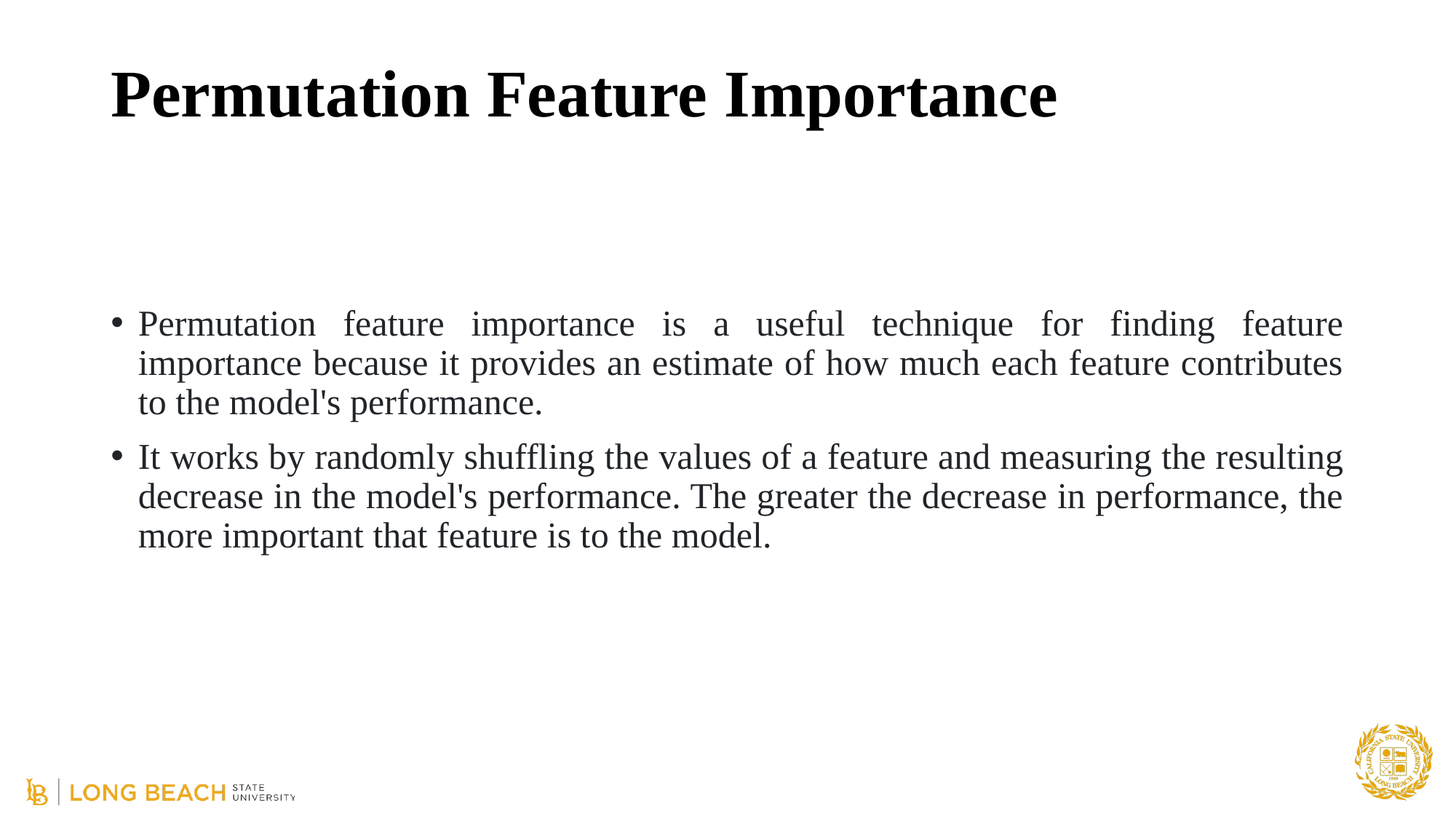

# Permutation Feature Importance

Permutation feature importance is a useful technique for finding feature importance because it provides an estimate of how much each feature contributes to the model's performance.
It works by randomly shuffling the values of a feature and measuring the resulting decrease in the model's performance. The greater the decrease in performance, the more important that feature is to the model.